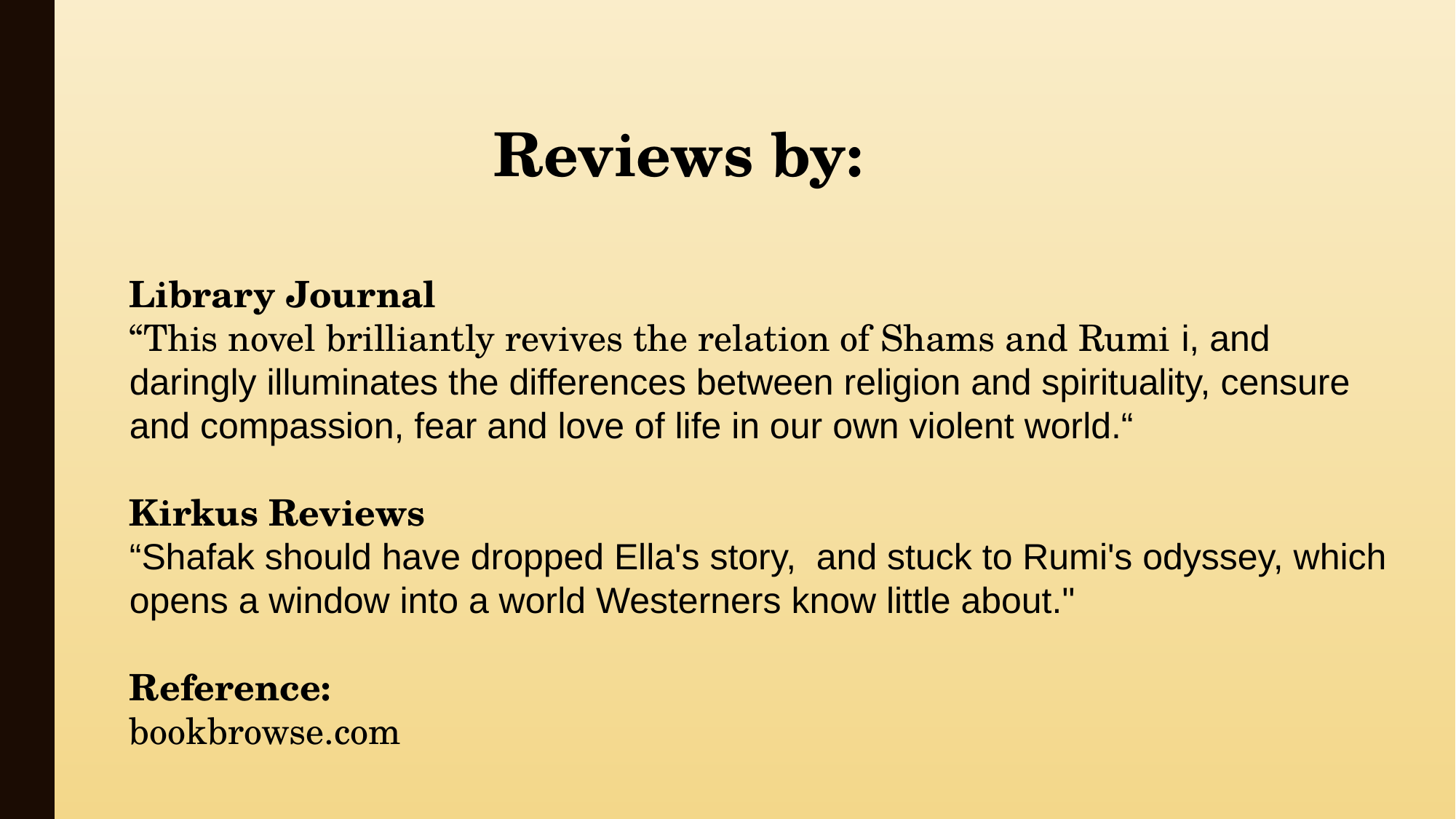

Reviews by:
Library Journal
“This novel brilliantly revives the relation of Shams and Rumi i, and daringly illuminates the differences between religion and spirituality, censure and compassion, fear and love of life in our own violent world.“

Kirkus Reviews
“Shafak should have dropped Ella's story,  and stuck to Rumi's odyssey, which opens a window into a world Westerners know little about."

Reference:
bookbrowse.com